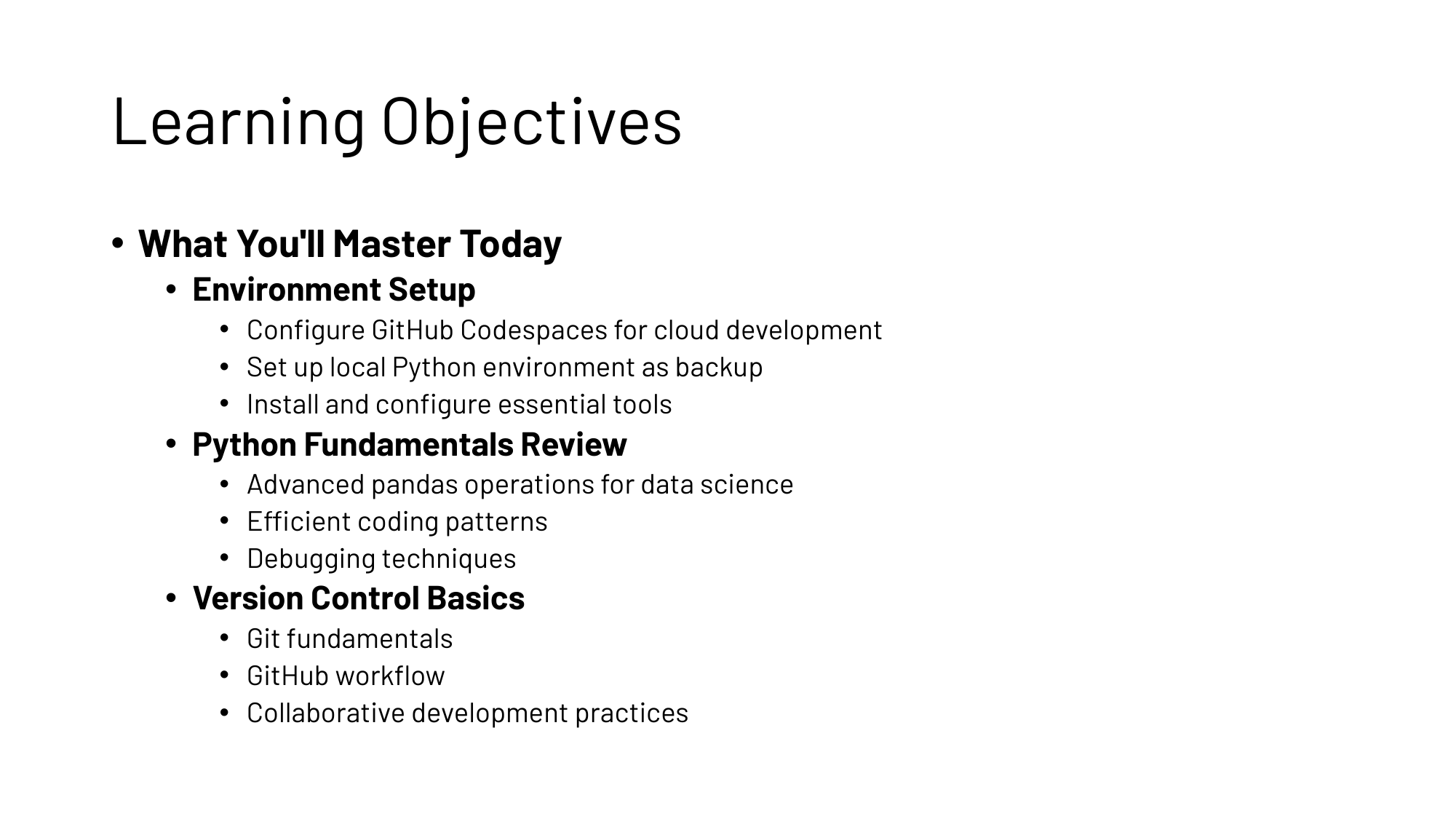

# Learning Objectives
What You'll Master Today
Environment Setup
Configure GitHub Codespaces for cloud development
Set up local Python environment as backup
Install and configure essential tools
Python Fundamentals Review
Advanced pandas operations for data science
Efficient coding patterns
Debugging techniques
Version Control Basics
Git fundamentals
GitHub workflow
Collaborative development practices